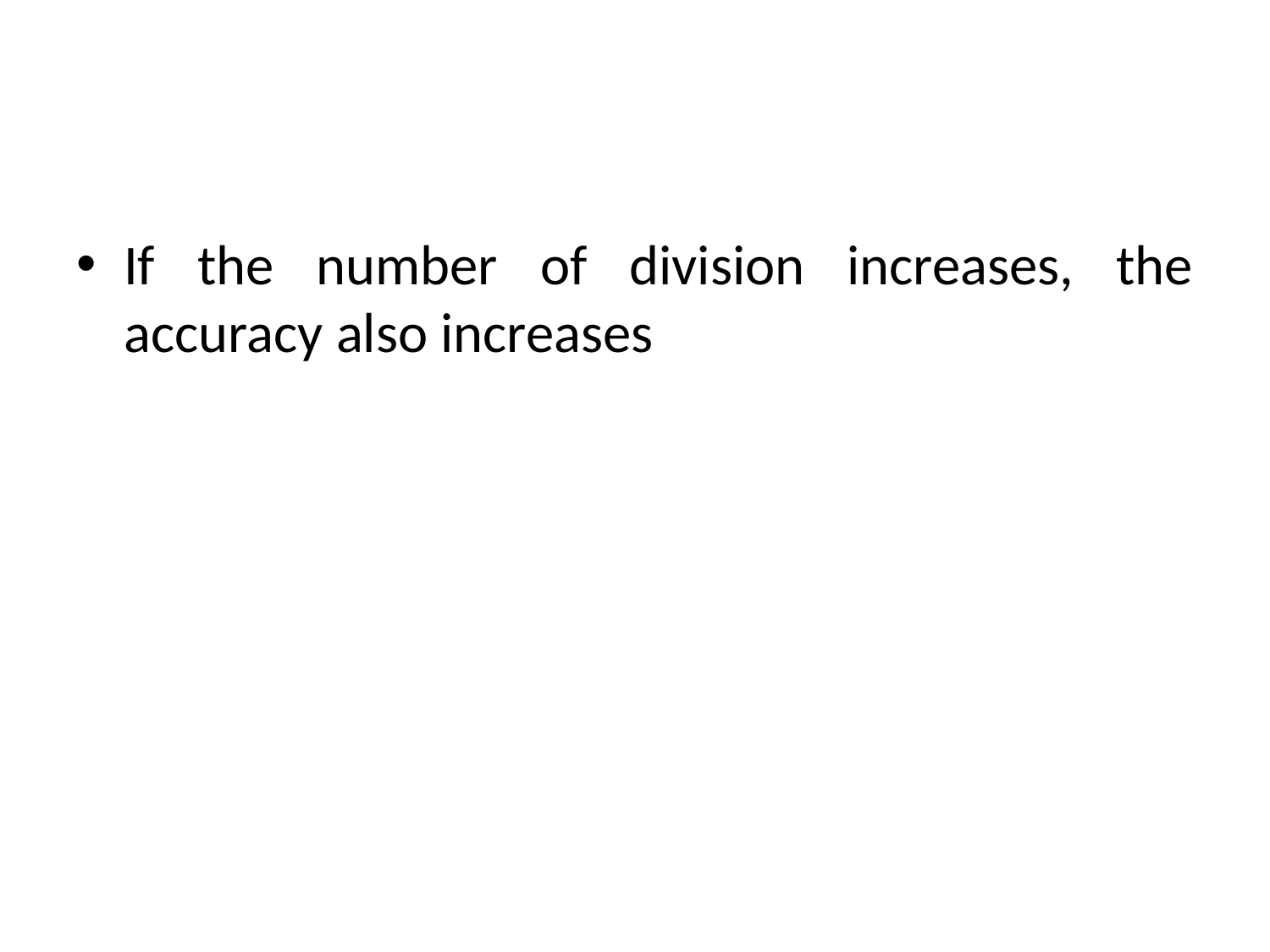

#
If the number of division increases, the accuracy also increases